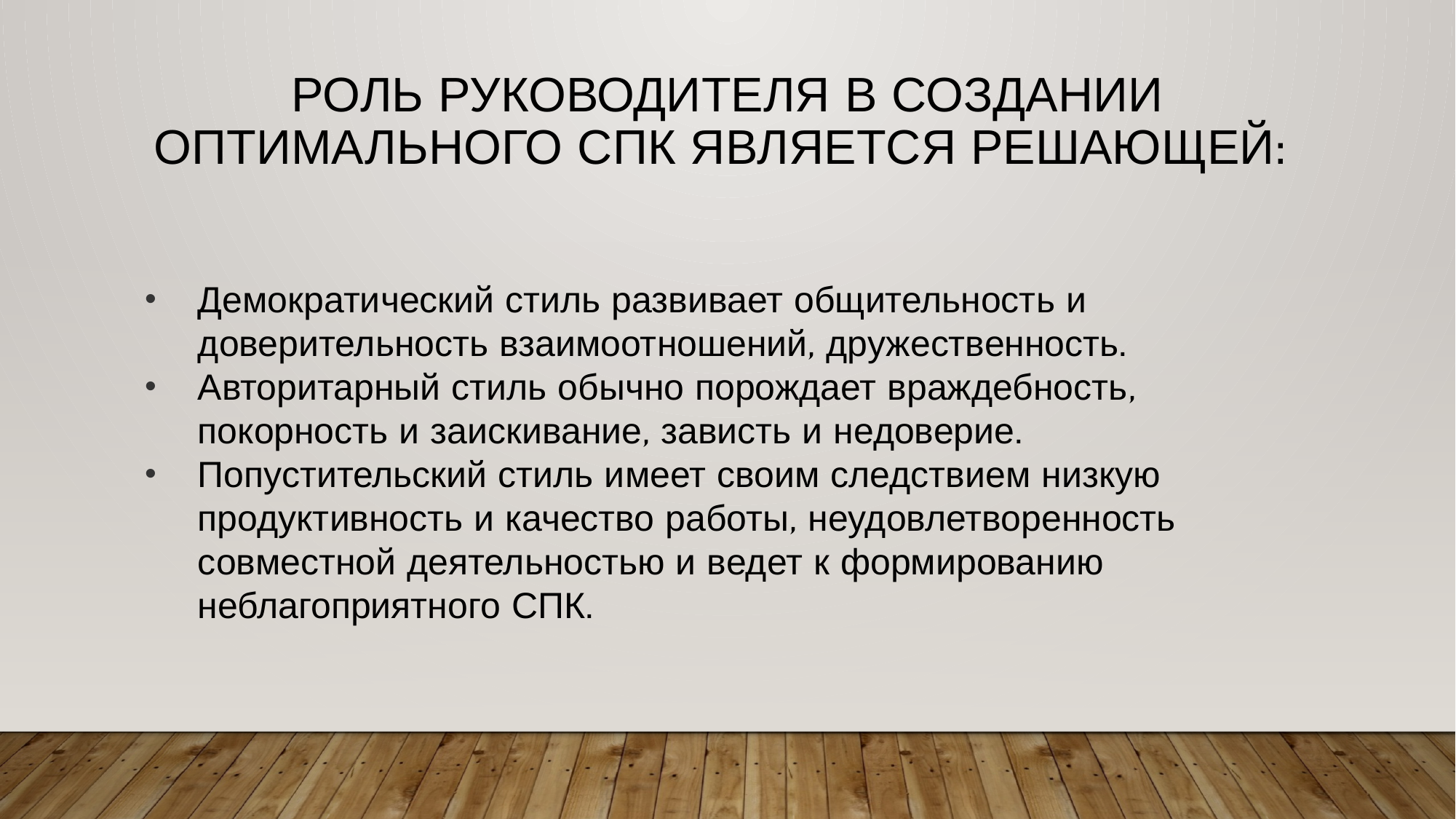

# Роль руководителя в создании оптимального СПК является решающей:
Демократический стиль развивает общительность и доверительность взаимоотношений, дружественность.
Авторитарный стиль обычно порождает враждебность, покорность и заискивание, зависть и недоверие.
Попустительский стиль имеет своим следствием низкую продуктивность и качество работы, неудовлетворенность совместной деятельностью и ведет к формированию неблагоприятного СПК.